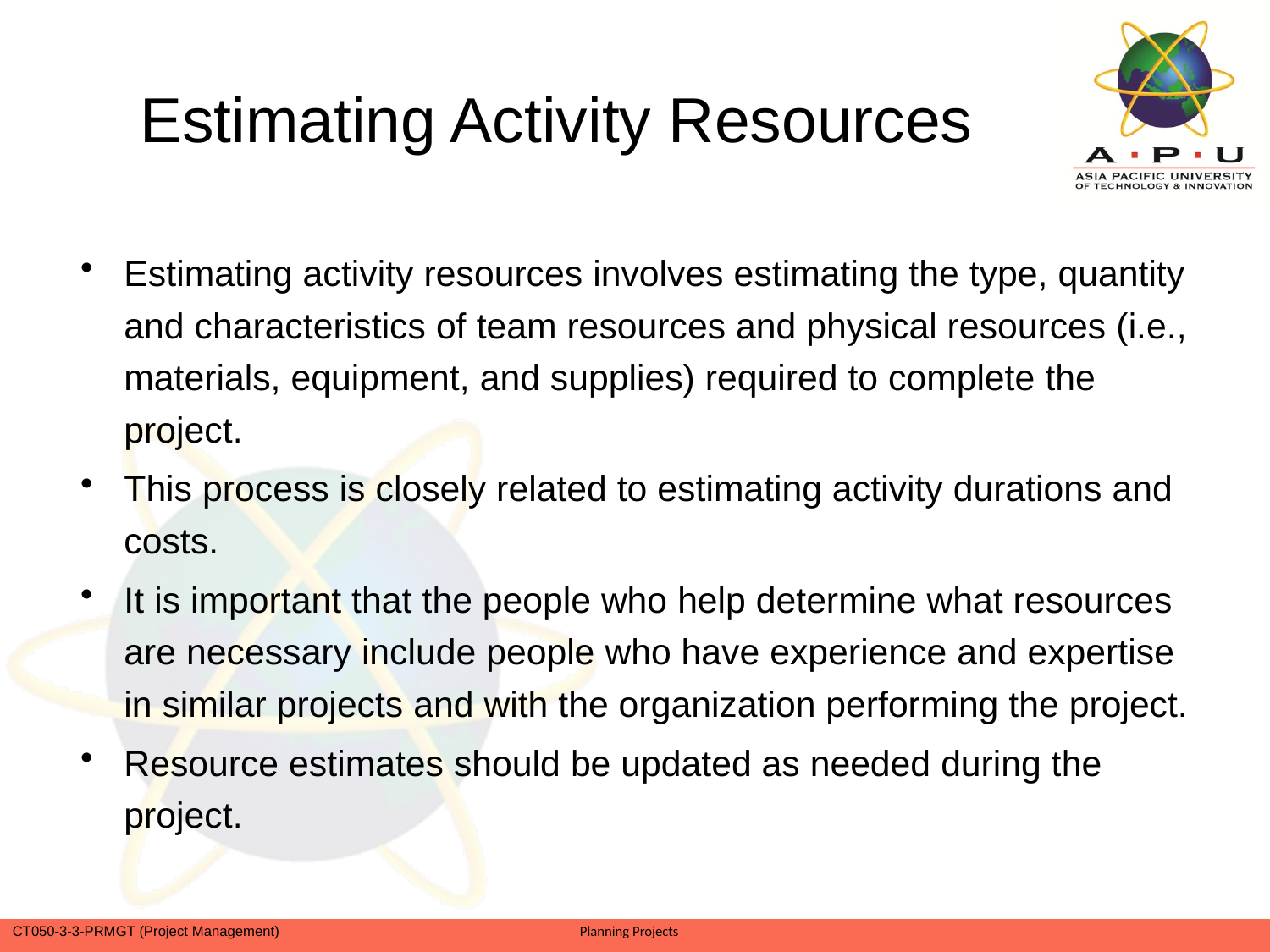

# Estimating Activity Resources
Estimating activity resources involves estimating the type, quantity and characteristics of team resources and physical resources (i.e., materials, equipment, and supplies) required to complete the project.
This process is closely related to estimating activity durations and costs.
It is important that the people who help determine what resources are necessary include people who have experience and expertise in similar projects and with the organization performing the project.
Resource estimates should be updated as needed during the project.